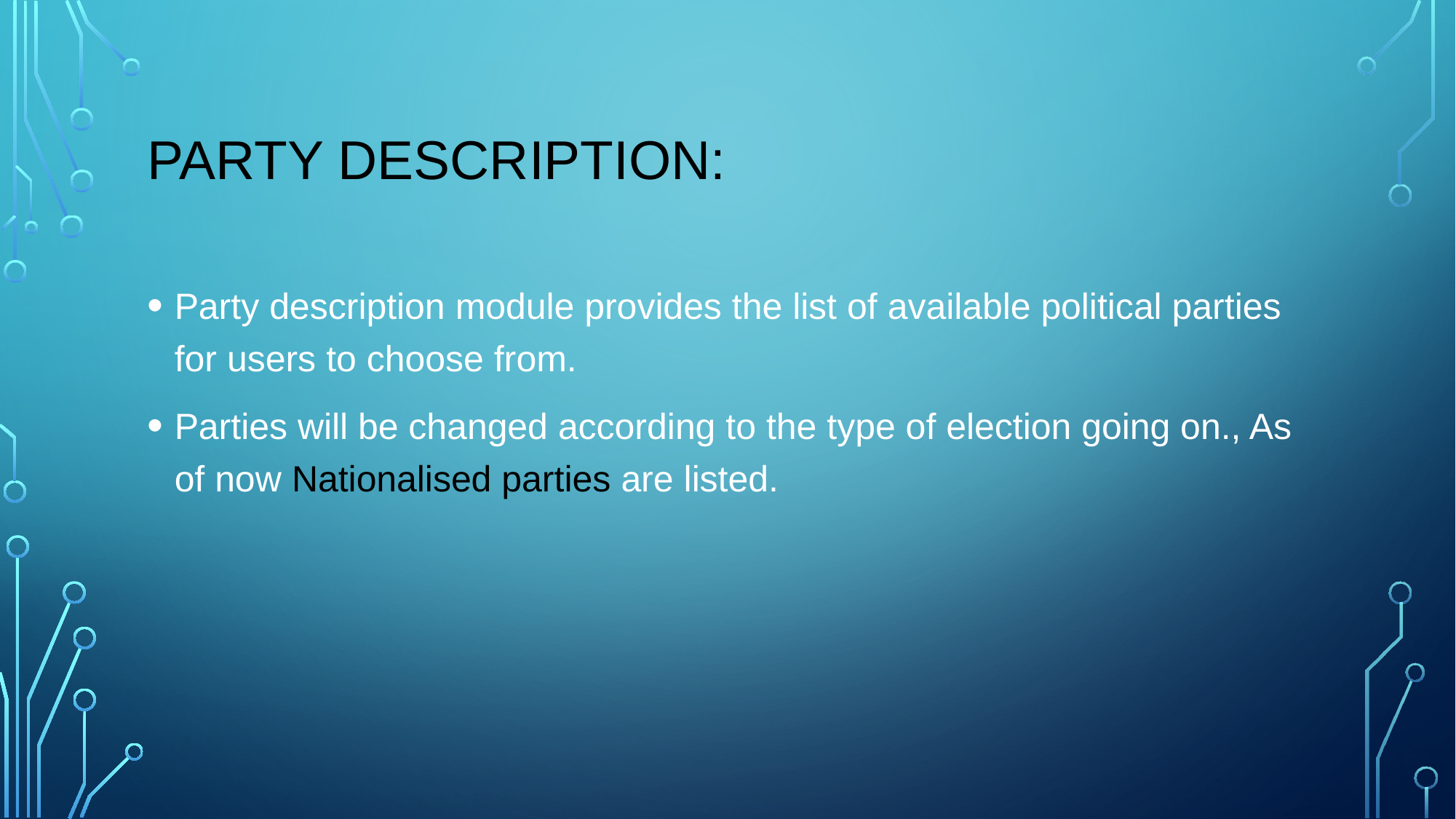

# Party Description:
Party description module provides the list of available political parties for users to choose from.
Parties will be changed according to the type of election going on., As of now Nationalised parties are listed.